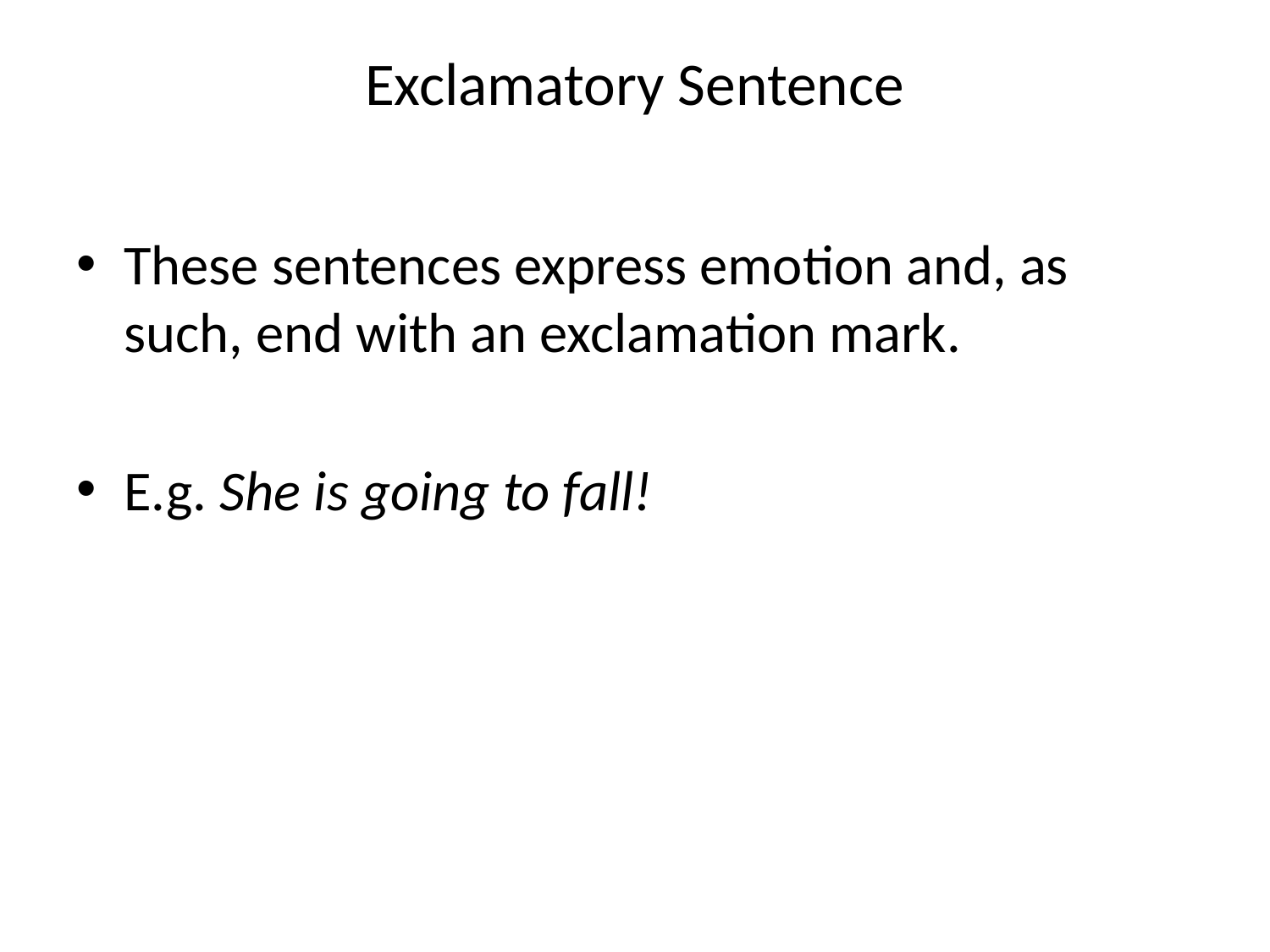

# Exclamatory Sentence
These sentences express emotion and, as such, end with an exclamation mark.

E.g. She is going to fall!